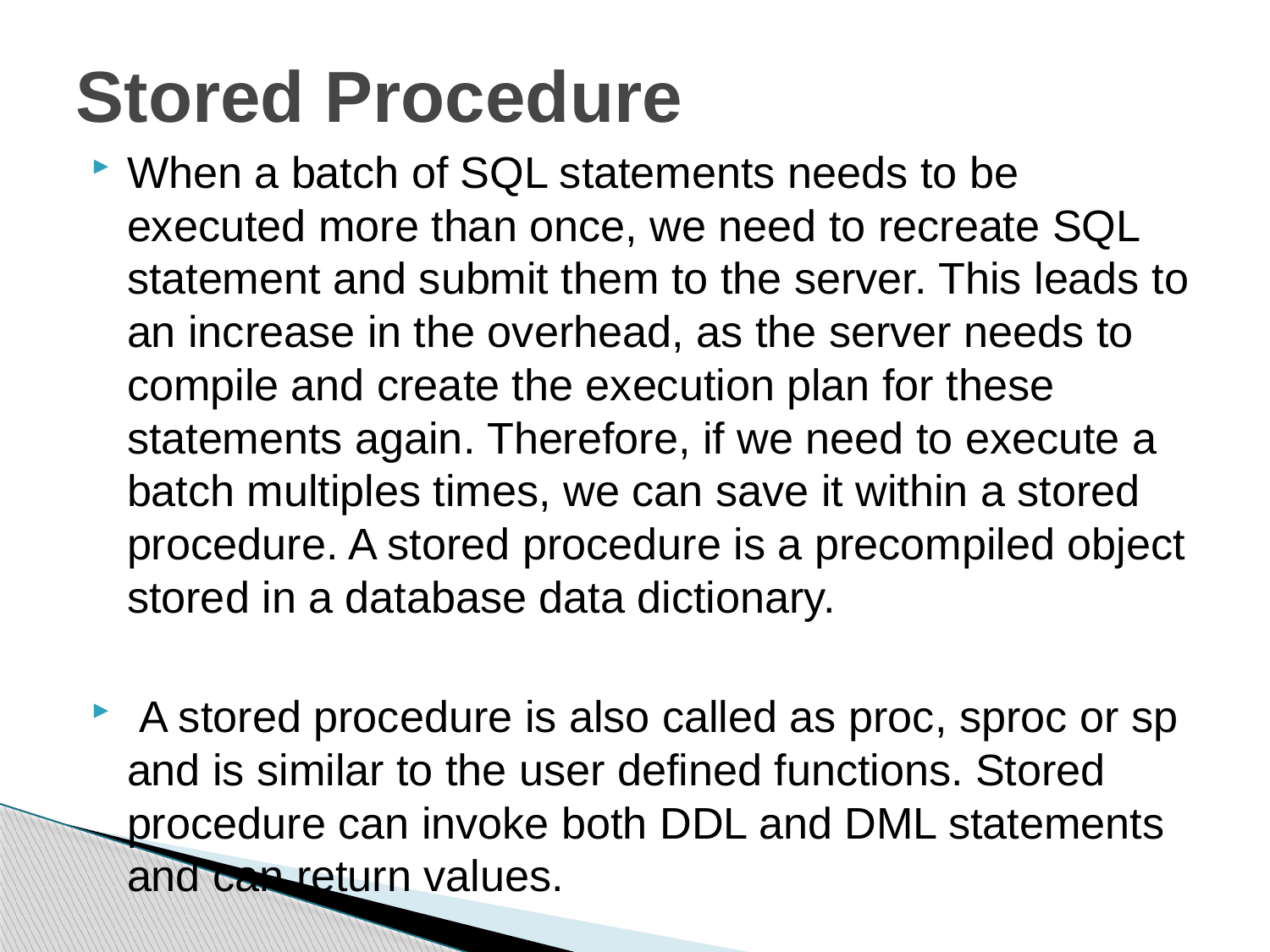

# Stored Procedure
When a batch of SQL statements needs to be executed more than once, we need to recreate SQL statement and submit them to the server. This leads to an increase in the overhead, as the server needs to compile and create the execution plan for these statements again. Therefore, if we need to execute a batch multiples times, we can save it within a stored procedure. A stored procedure is a precompiled object stored in a database data dictionary.

 A stored procedure is also called as proc, sproc or sp and is similar to the user defined functions. Stored procedure can invoke both DDL and DML statements and can return values.